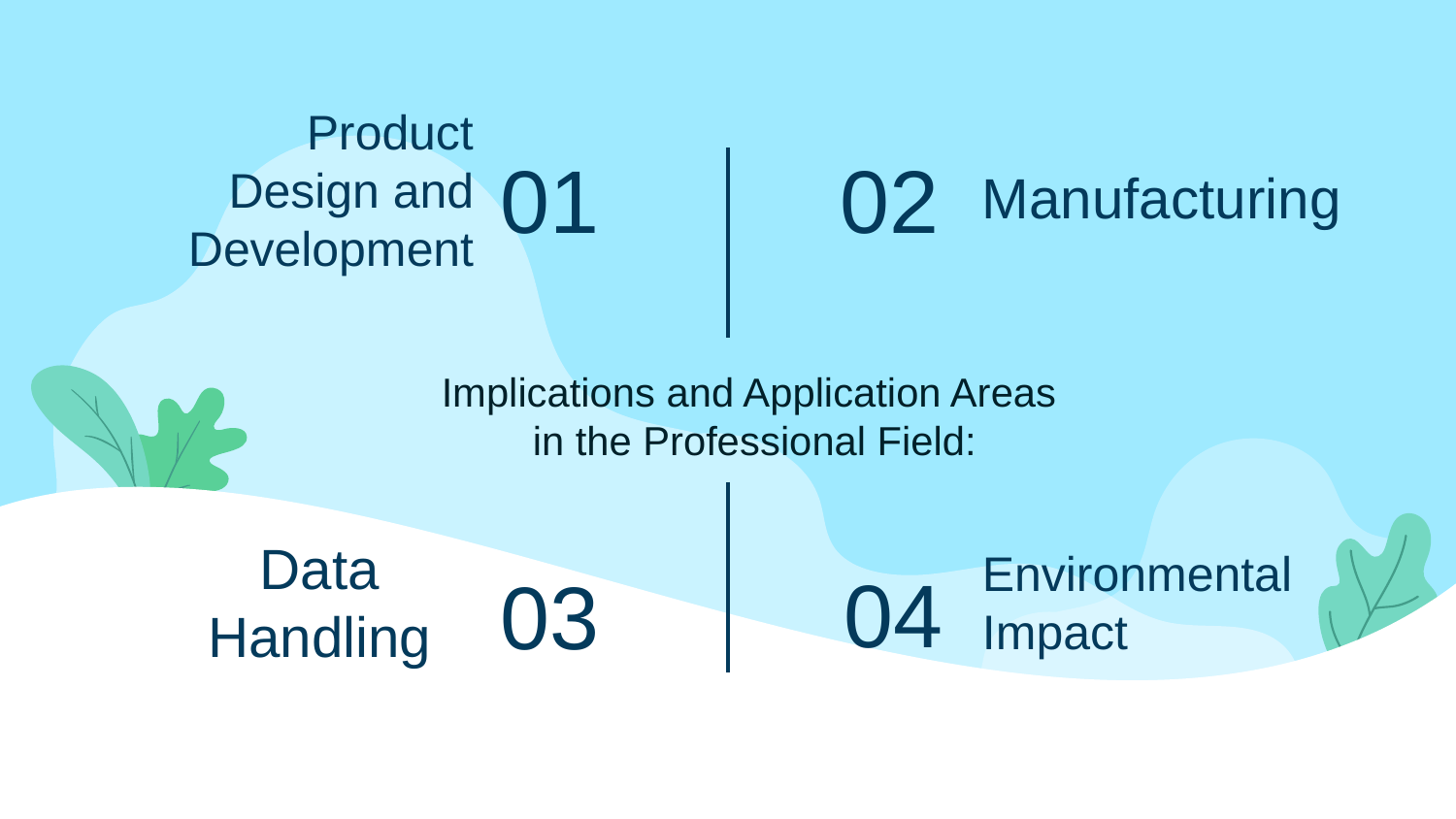

01
02
# Product Design and Development
Manufacturing
Implications and Application Areas
 in the Professional Field:
04
03
Environmental Impact
Data Handling